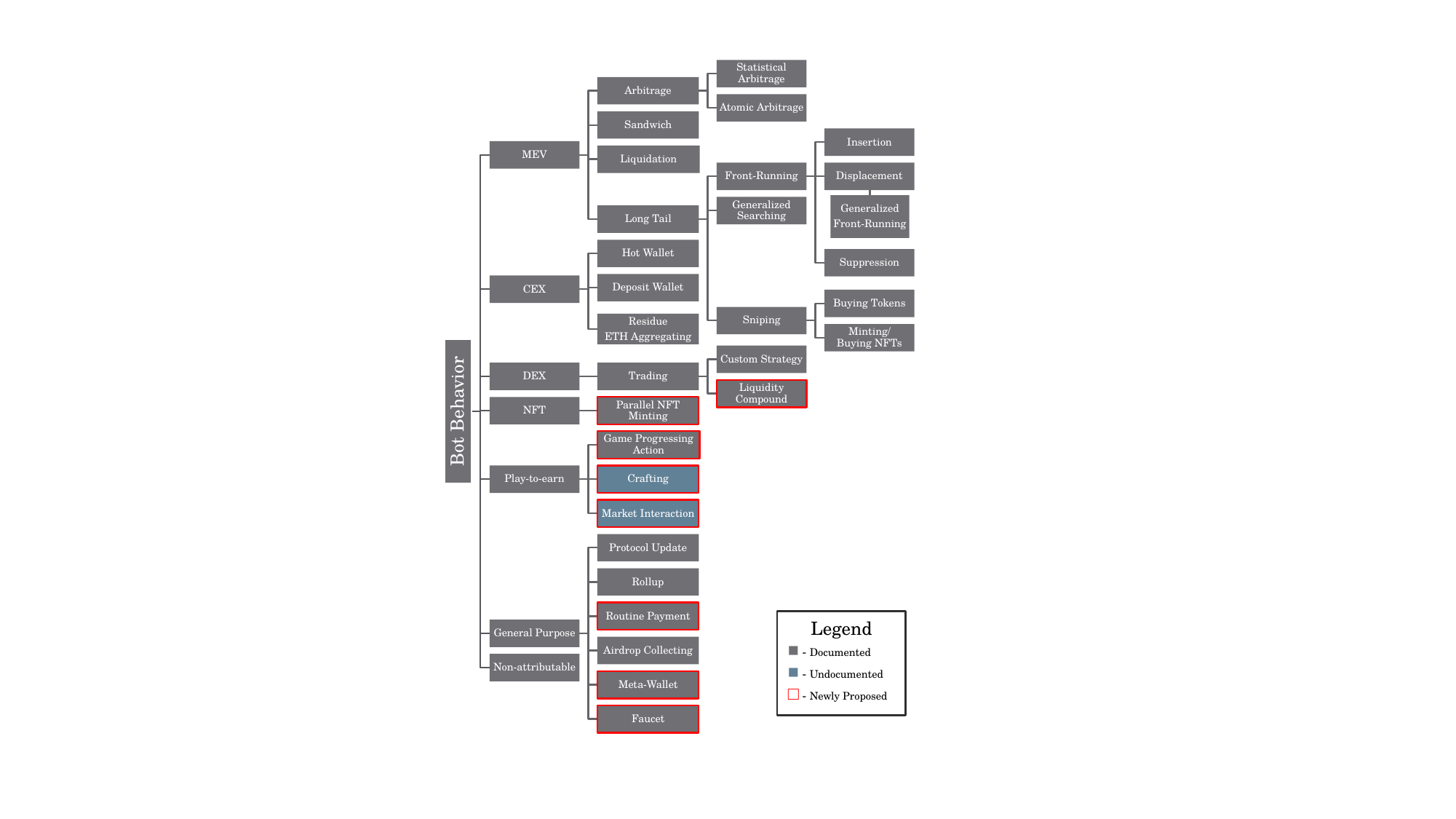

Statistical Arbitrage

Arbitrage

Atomic Arbitrage
Sandwich

Insertion
MEV

Liquidation

Front-Running
Displacement

Generalized
Front-Running
Generalized Searching

Long Tail

Hot Wallet
Suppression

Deposit Wallet
CEX

Buying Tokens

Sniping
Residue
ETH Aggregating

Minting/
Buying NFTs
Custom Strategy

DEX
Trading

Liquidity Compound
NFT
Parallel NFT Minting
Bot Behavior

Game Progressing Action

Play-to-earn
Crafting

Market Interaction
Protocol Update

Rollup

Routine Payment

General Purpose

Airdrop Collecting
Non-attributable
Meta-Wallet
Faucet
Legend
■ - Documented
■ - Undocumented
□ - Newly Proposed